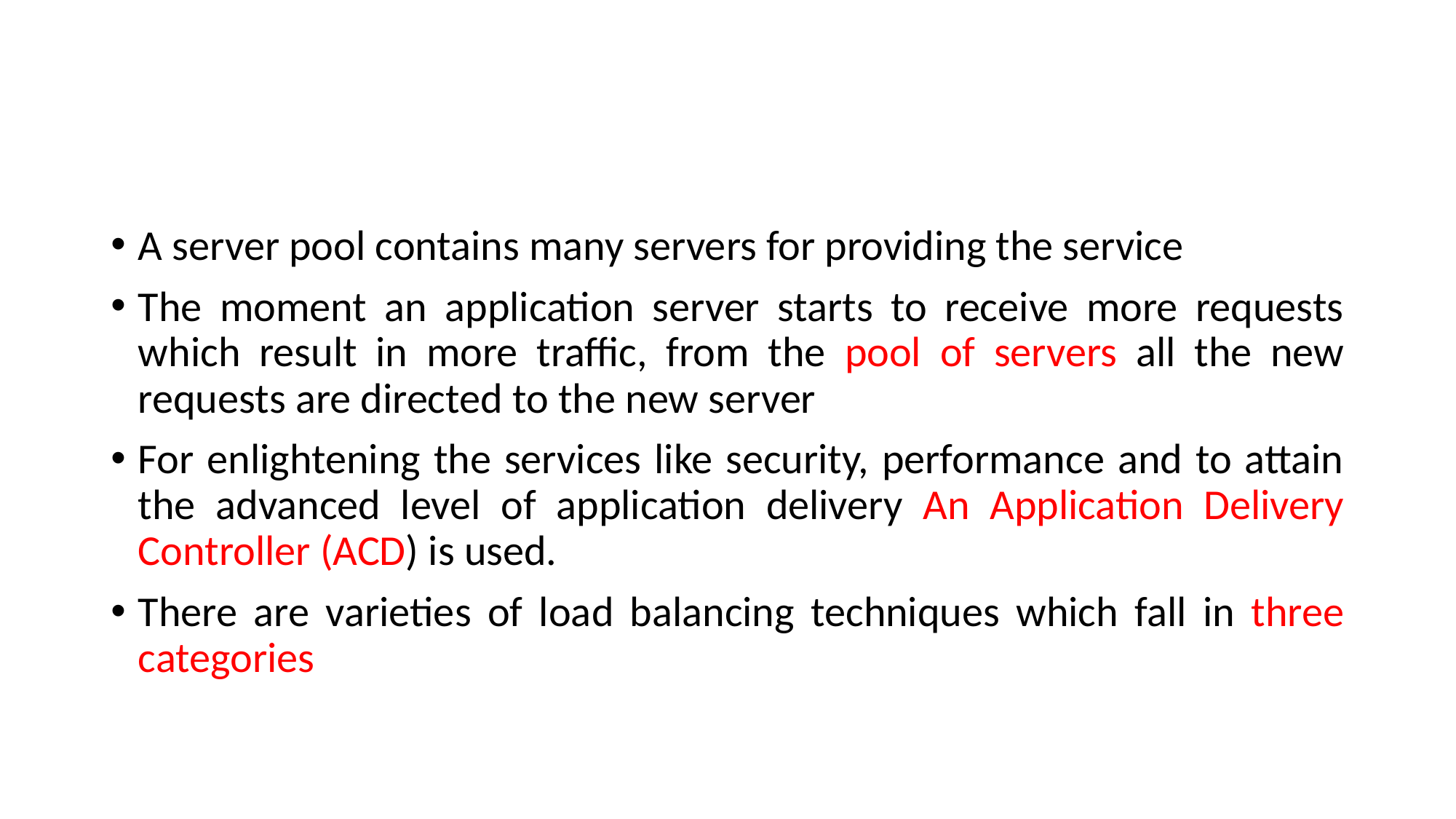

#
A server pool contains many servers for providing the service
The moment an application server starts to receive more requests which result in more traffic, from the pool of servers all the new requests are directed to the new server
For enlightening the services like security, performance and to attain the advanced level of application delivery An Application Delivery Controller (ACD) is used.
There are varieties of load balancing techniques which fall in three categories